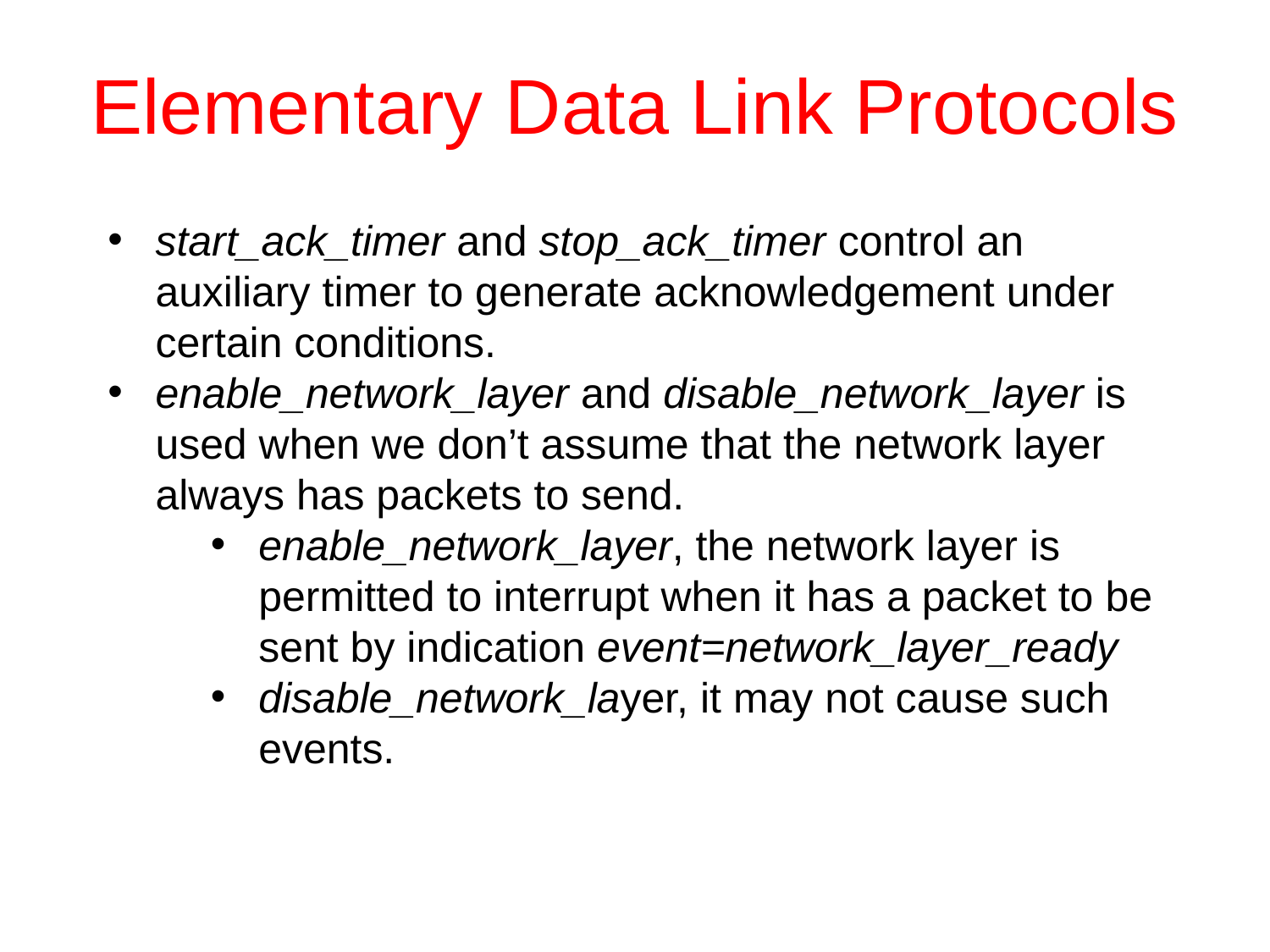

# Elementary Data Link Protocols
start_ack_timer and stop_ack_timer control an auxiliary timer to generate acknowledgement under certain conditions.
enable_network_layer and disable_network_layer is used when we don’t assume that the network layer always has packets to send.
enable_network_layer, the network layer is permitted to interrupt when it has a packet to be sent by indication event=network_layer_ready
disable_network_layer, it may not cause such events.